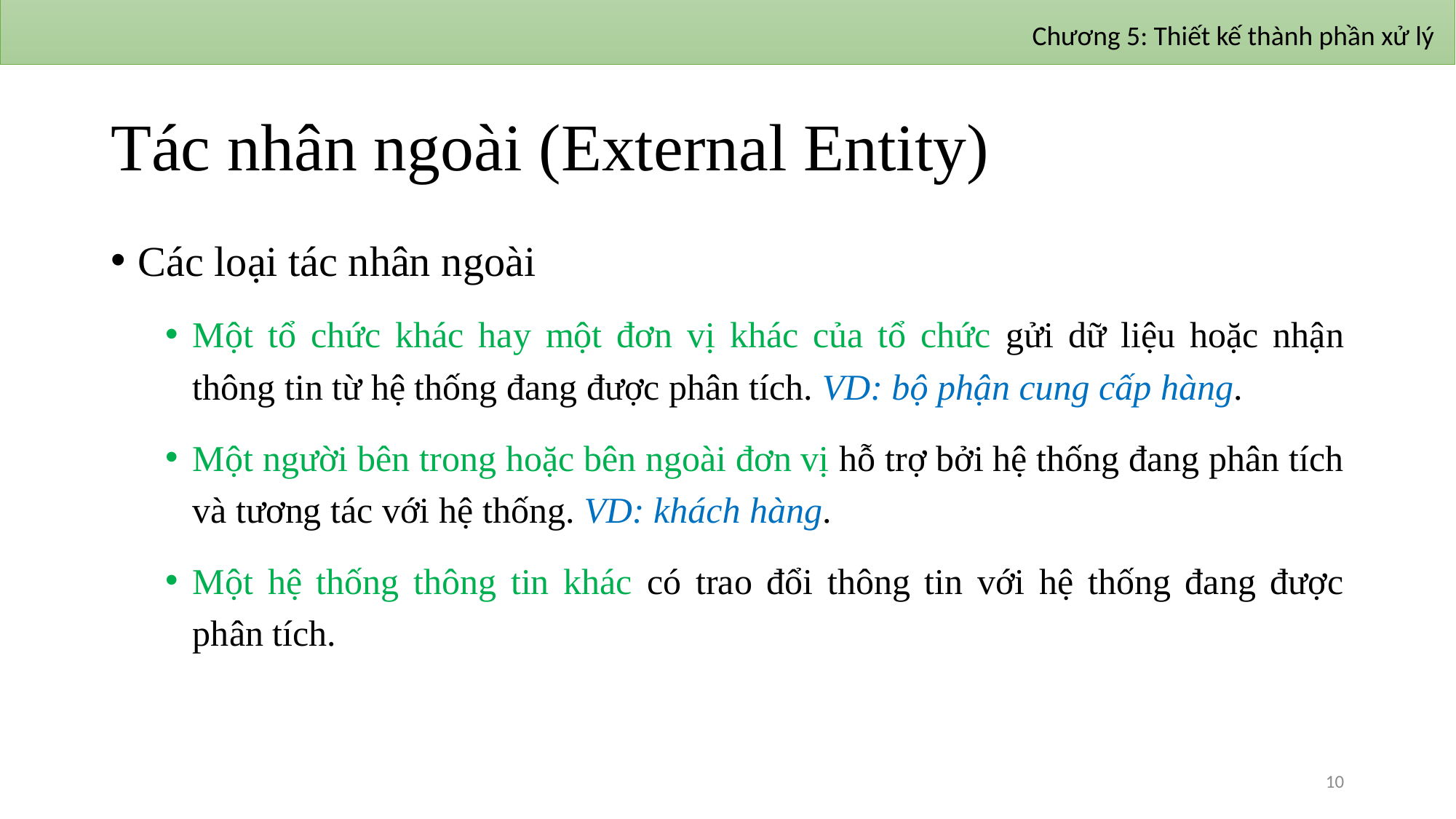

Chương 5: Thiết kế thành phần xử lý
# Tác nhân ngoài (External Entity)
Các loại tác nhân ngoài
Một tổ chức khác hay một đơn vị khác của tổ chức gửi dữ liệu hoặc nhận thông tin từ hệ thống đang được phân tích. VD: bộ phận cung cấp hàng.
Một người bên trong hoặc bên ngoài đơn vị hỗ trợ bởi hệ thống đang phân tích và tương tác với hệ thống. VD: khách hàng.
Một hệ thống thông tin khác có trao đổi thông tin với hệ thống đang được phân tích.

10